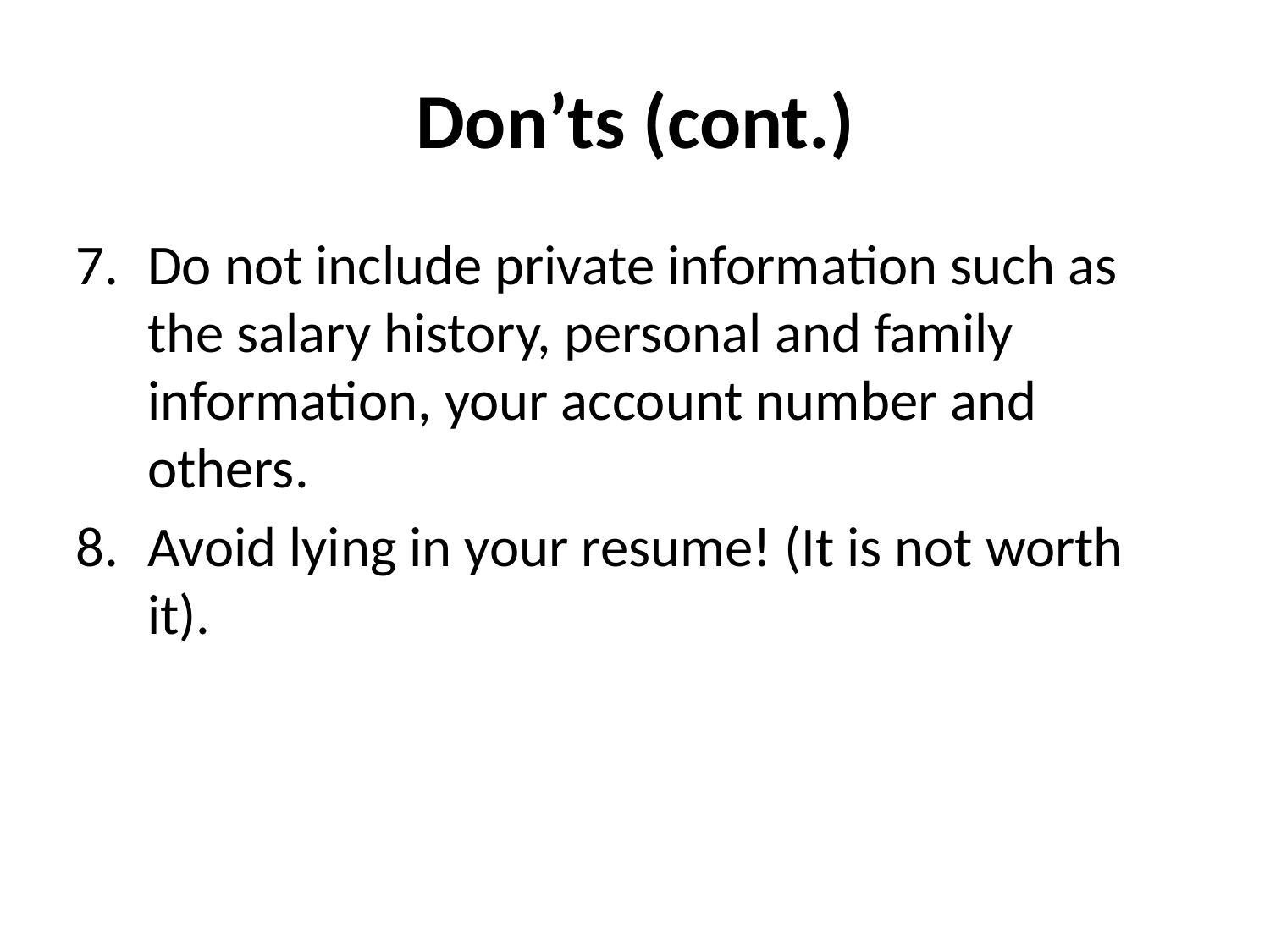

Don’ts (cont.)
Do not include private information such as the salary history, personal and family information, your account number and others.
Avoid lying in your resume! (It is not worth it).